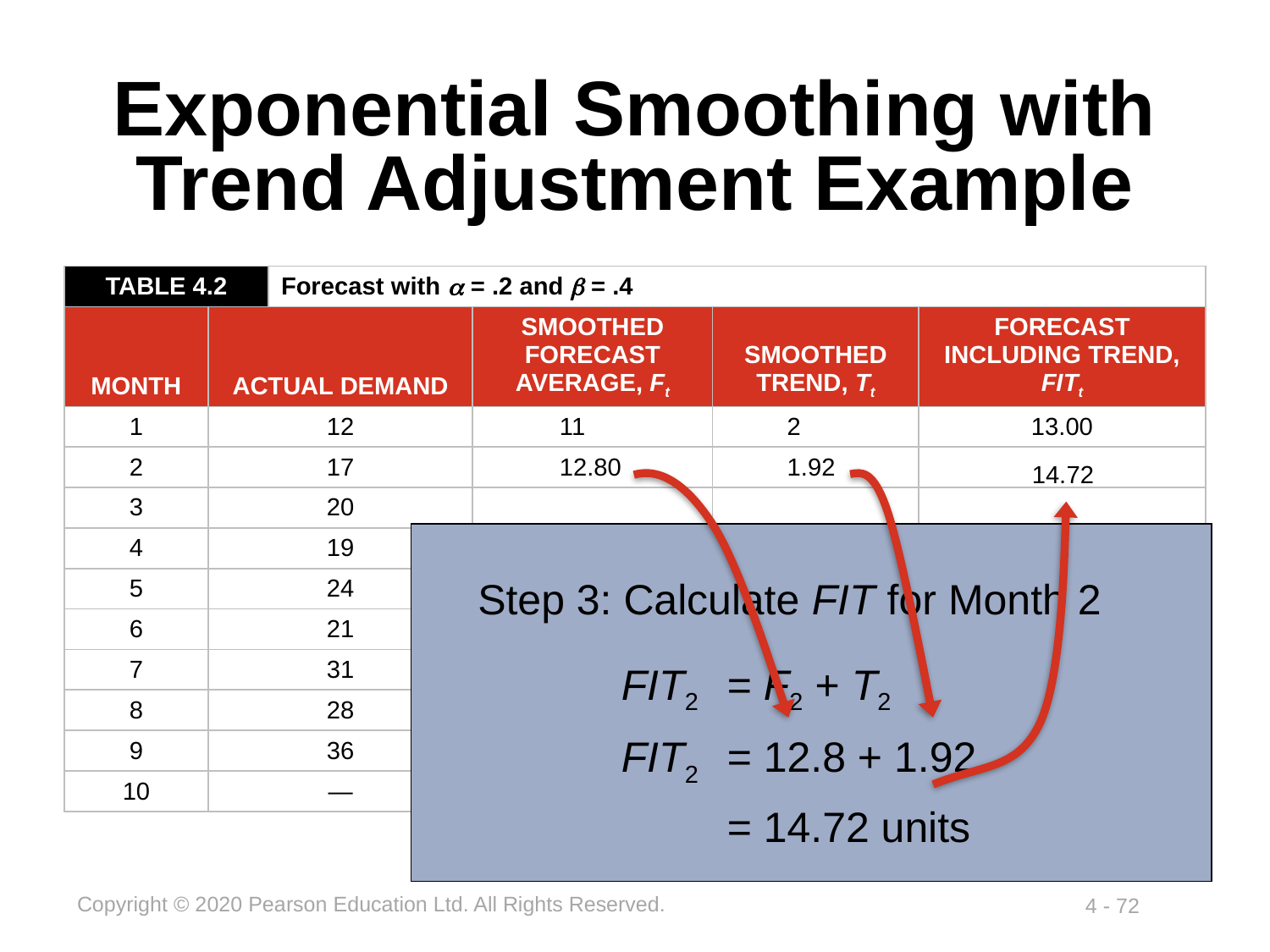

# Exponential Smoothing with Trend Adjustment Example
| TABLE 4.2 |  | Forecast with α = .2 and β = .4 |  |  |  |
| --- | --- | --- | --- | --- | --- |
| MONTH | ACTUAL DEMAND |  | SMOOTHED FORECAST AVERAGE, Ft | SMOOTHED TREND, Tt | FORECAST INCLUDING TREND, FITt |
| 1 | 12 |  | 11 | 2 | 13.00 |
| 2 | 17 |  | 12.80 | 1.92 |  |
| 3 | 20 |  |  |  |  |
| 4 | 19 |  |  |  |  |
| 5 | 24 |  |  |  |  |
| 6 | 21 |  |  |  |  |
| 7 | 31 |  |  |  |  |
| 8 | 28 |  |  |  |  |
| 9 | 36 |  |  |  |  |
| 10 | — |  |  |  |  |
14.72

Step 3: Calculate FIT for Month 2
FIT2 	= F2 + T2
FIT2 	= 12.8 + 1.92
	= 14.72 units